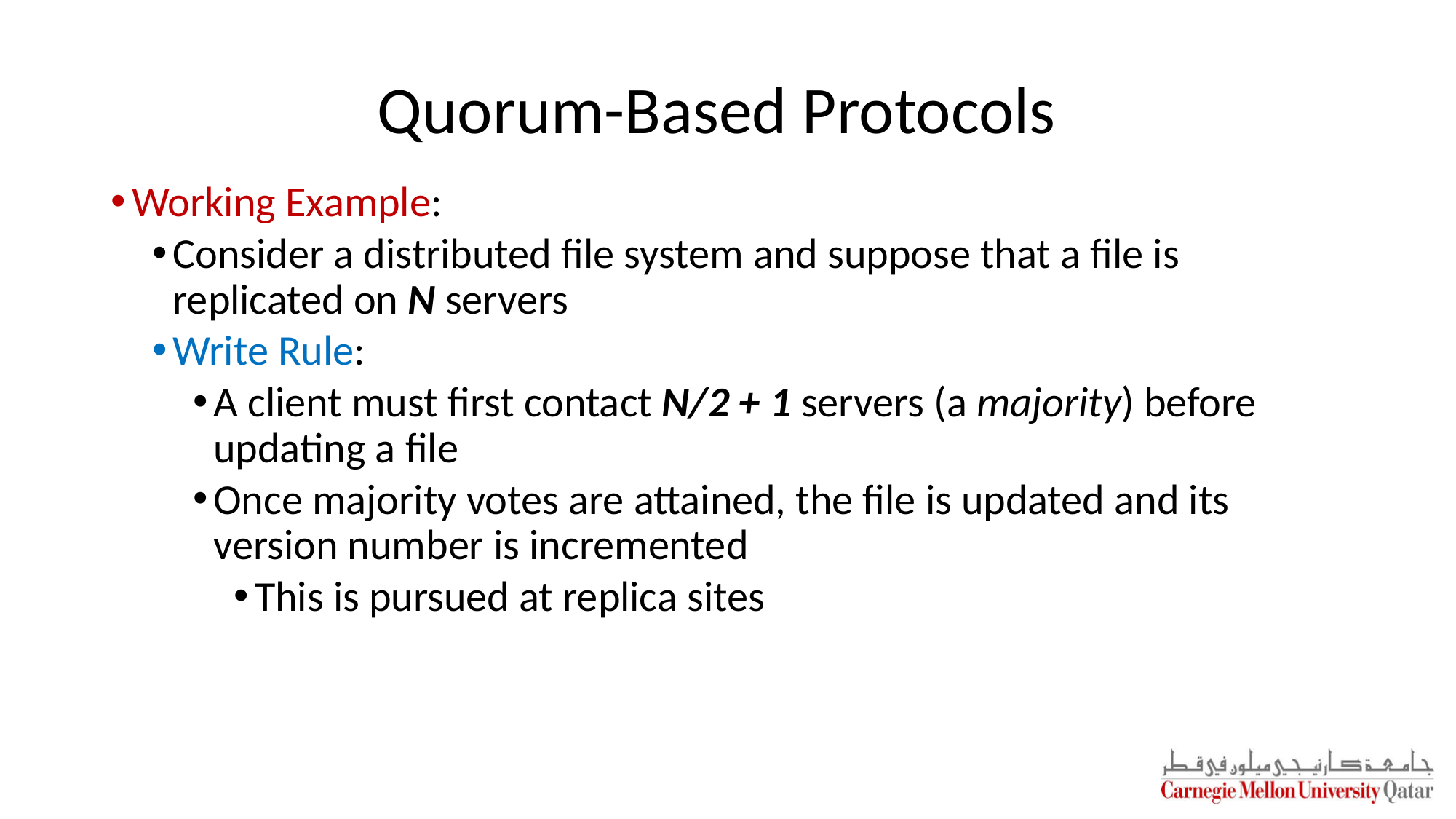

# Quorum-Based Protocols
Working Example:
Consider a distributed file system and suppose that a file is replicated on N servers
Write Rule:
A client must first contact N/2 + 1 servers (a majority) before updating a file
Once majority votes are attained, the file is updated and its version number is incremented
This is pursued at replica sites